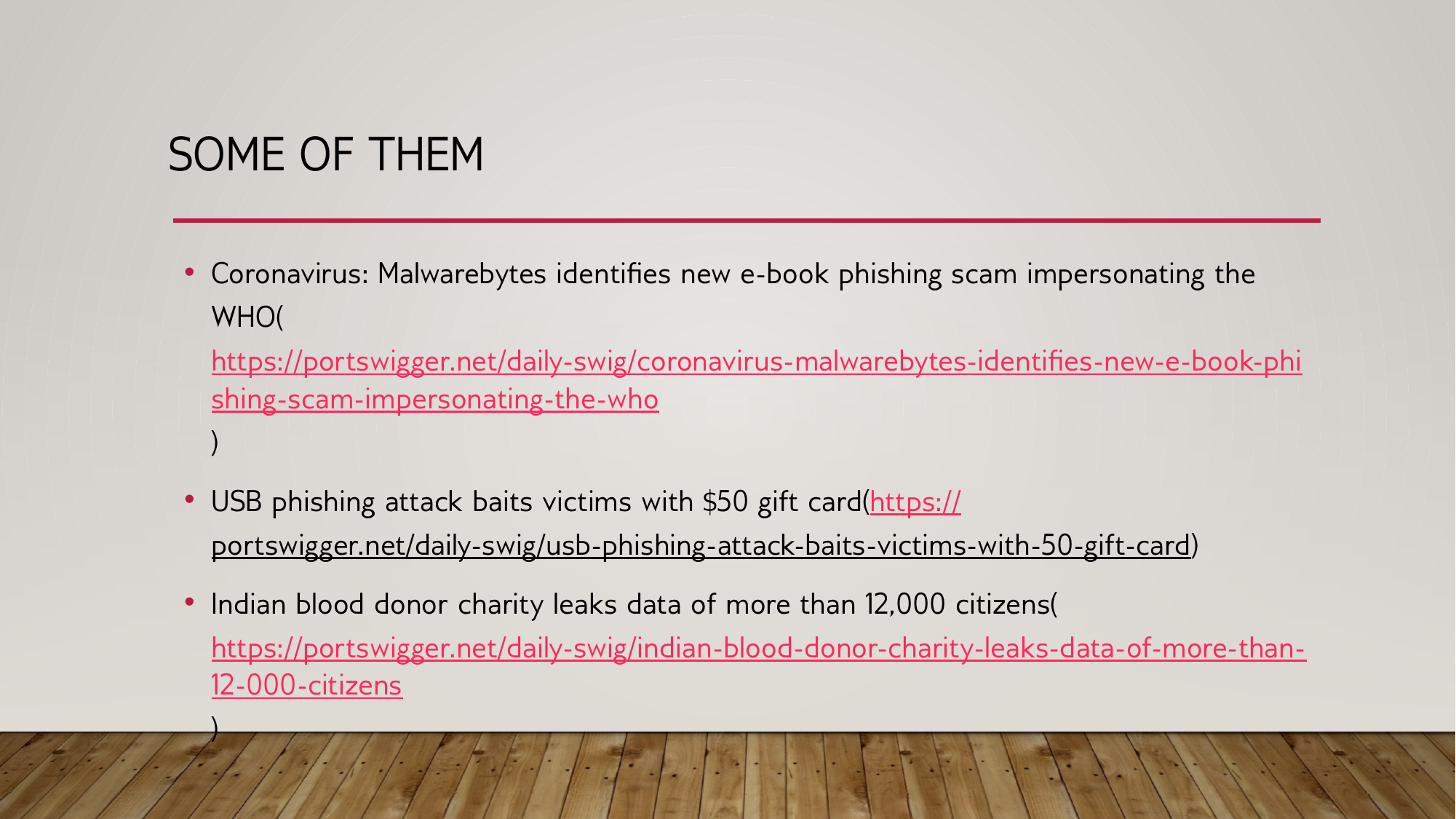

# Some of them
Coronavirus: Malwarebytes identifies new e-book phishing scam impersonating the WHO(https://portswigger.net/daily-swig/coronavirus-malwarebytes-identifies-new-e-book-phishing-scam-impersonating-the-who)
USB phishing attack baits victims with $50 gift card(https://portswigger.net/daily-swig/usb-phishing-attack-baits-victims-with-50-gift-card)
Indian blood donor charity leaks data of more than 12,000 citizens(https://portswigger.net/daily-swig/indian-blood-donor-charity-leaks-data-of-more-than-12-000-citizens)